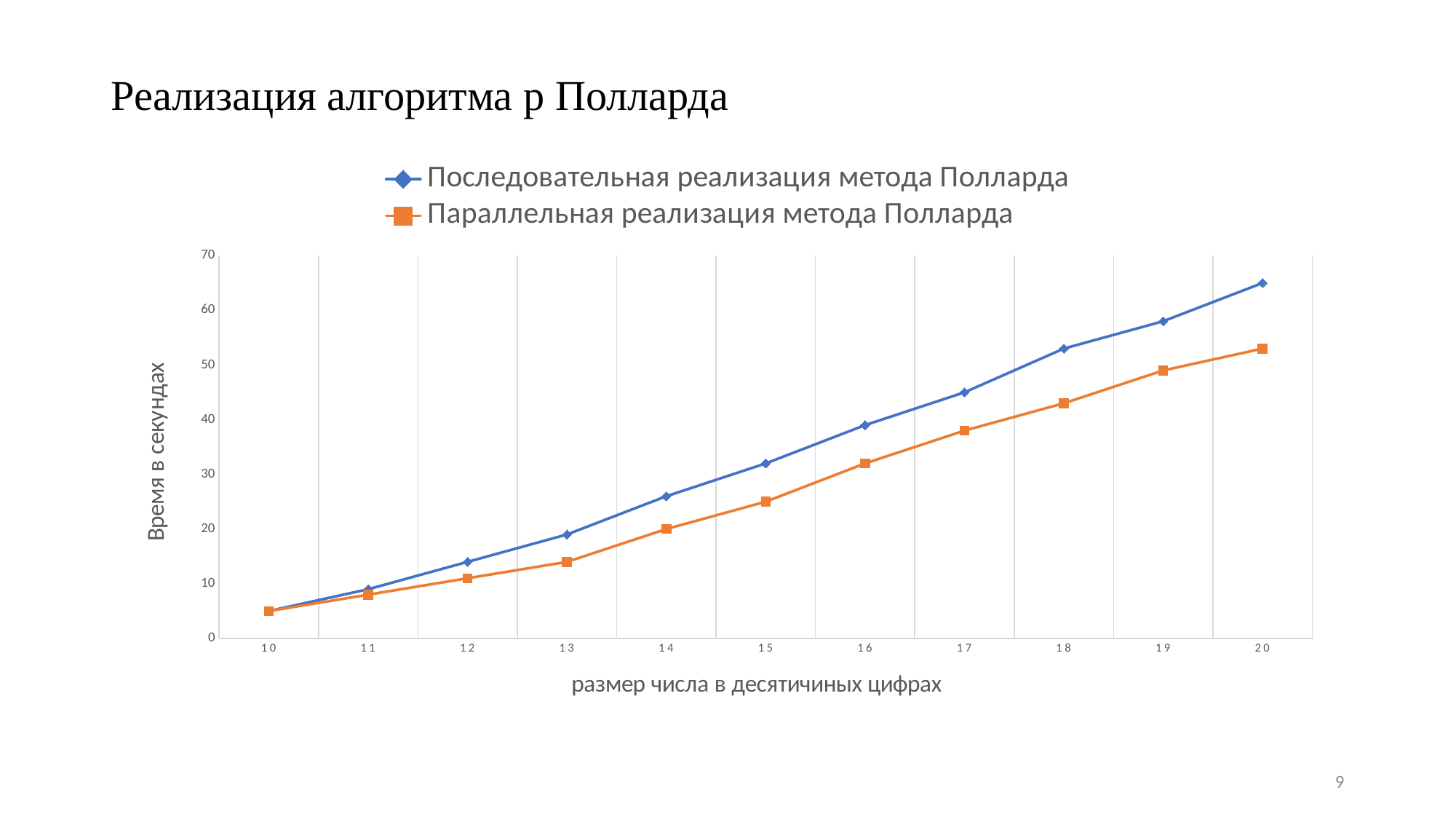

# Реализация алгоритма p Полларда

### Chart

| Category | Последовательная реализация метода Полларда | Параллельная реализация метода Полларда |
|---|---|---|
| 10 | 5.0 | 5.0 |
| 11 | 9.0 | 8.0 |
| 12 | 14.0 | 11.0 |
| 13 | 19.0 | 14.0 |
| 14 | 26.0 | 20.0 |
| 15 | 32.0 | 25.0 |
| 16 | 39.0 | 32.0 |
| 17 | 45.0 | 38.0 |
| 18 | 53.0 | 43.0 |
| 19 | 58.0 | 49.0 |
| 20 | 65.0 | 53.0 |
9